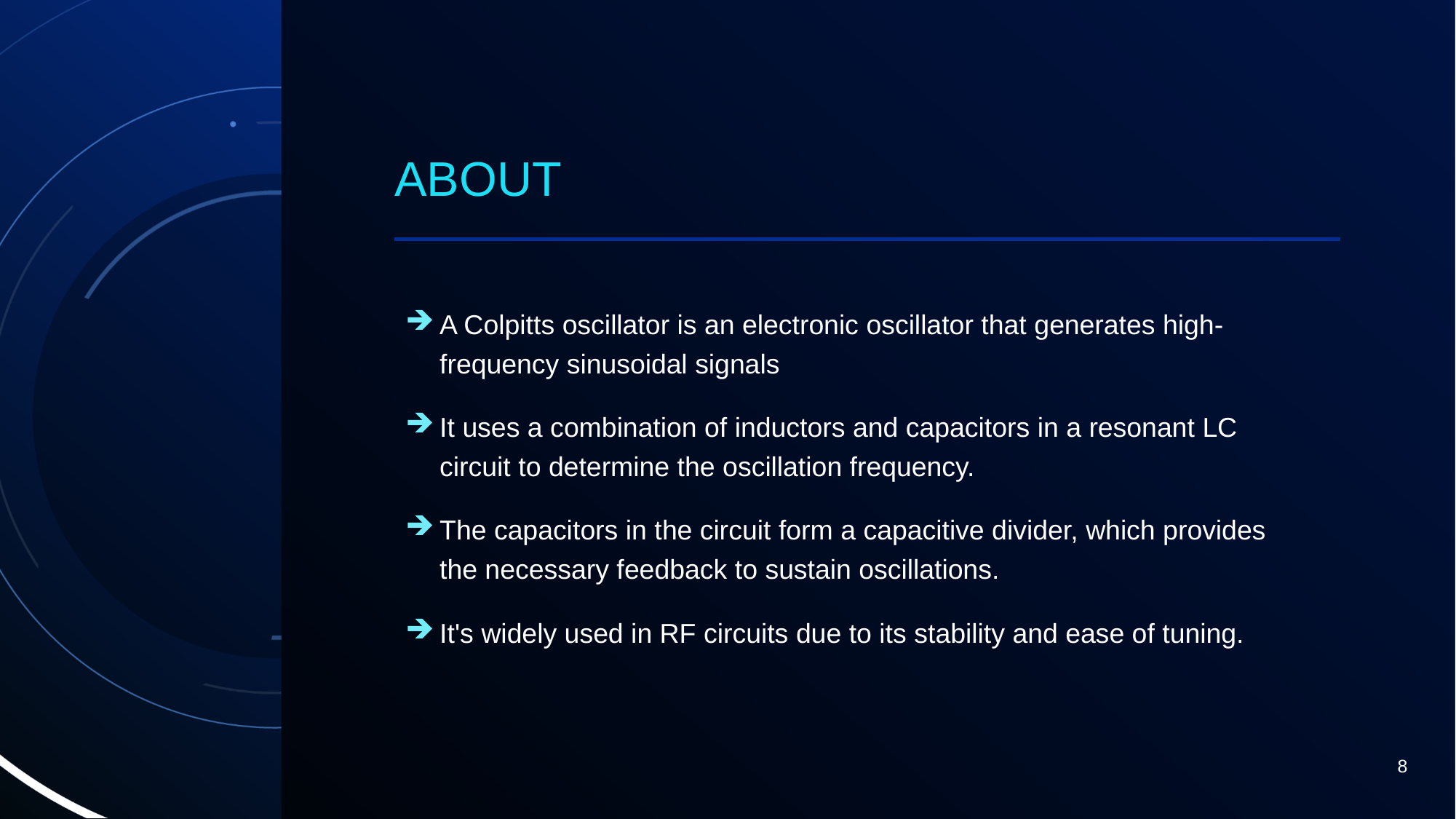

# About
A Colpitts oscillator is an electronic oscillator that generates high-frequency sinusoidal signals
It uses a combination of inductors and capacitors in a resonant LC circuit to determine the oscillation frequency.
The capacitors in the circuit form a capacitive divider, which provides the necessary feedback to sustain oscillations.
It's widely used in RF circuits due to its stability and ease of tuning.
8